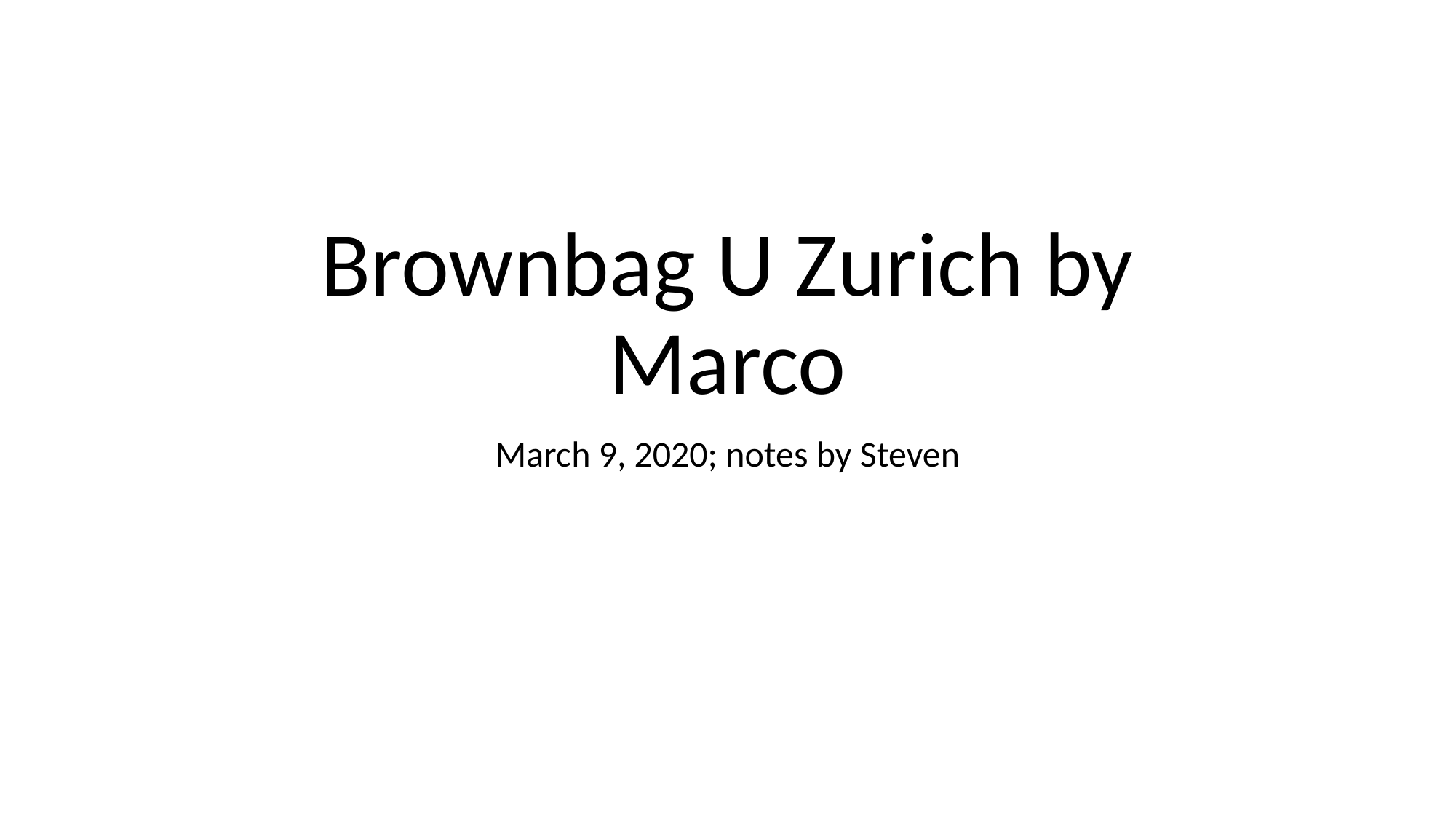

# Brownbag U Zurich by Marco
March 9, 2020; notes by Steven